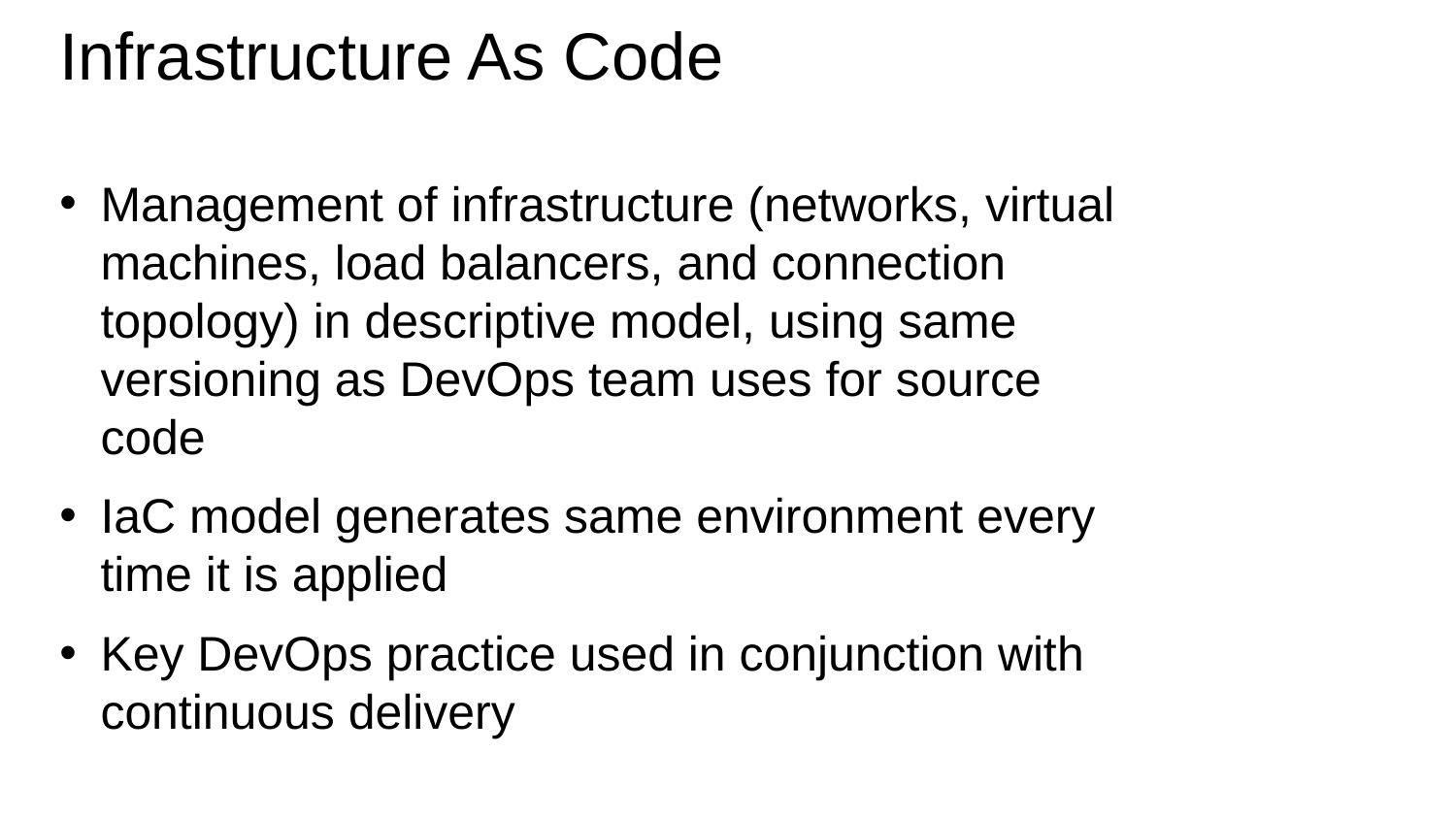

# Infrastructure As Code
Management of infrastructure (networks, virtual machines, load balancers, and connection topology) in descriptive model, using same versioning as DevOps team uses for source code
IaC model generates same environment every time it is applied
Key DevOps practice used in conjunction with continuous delivery